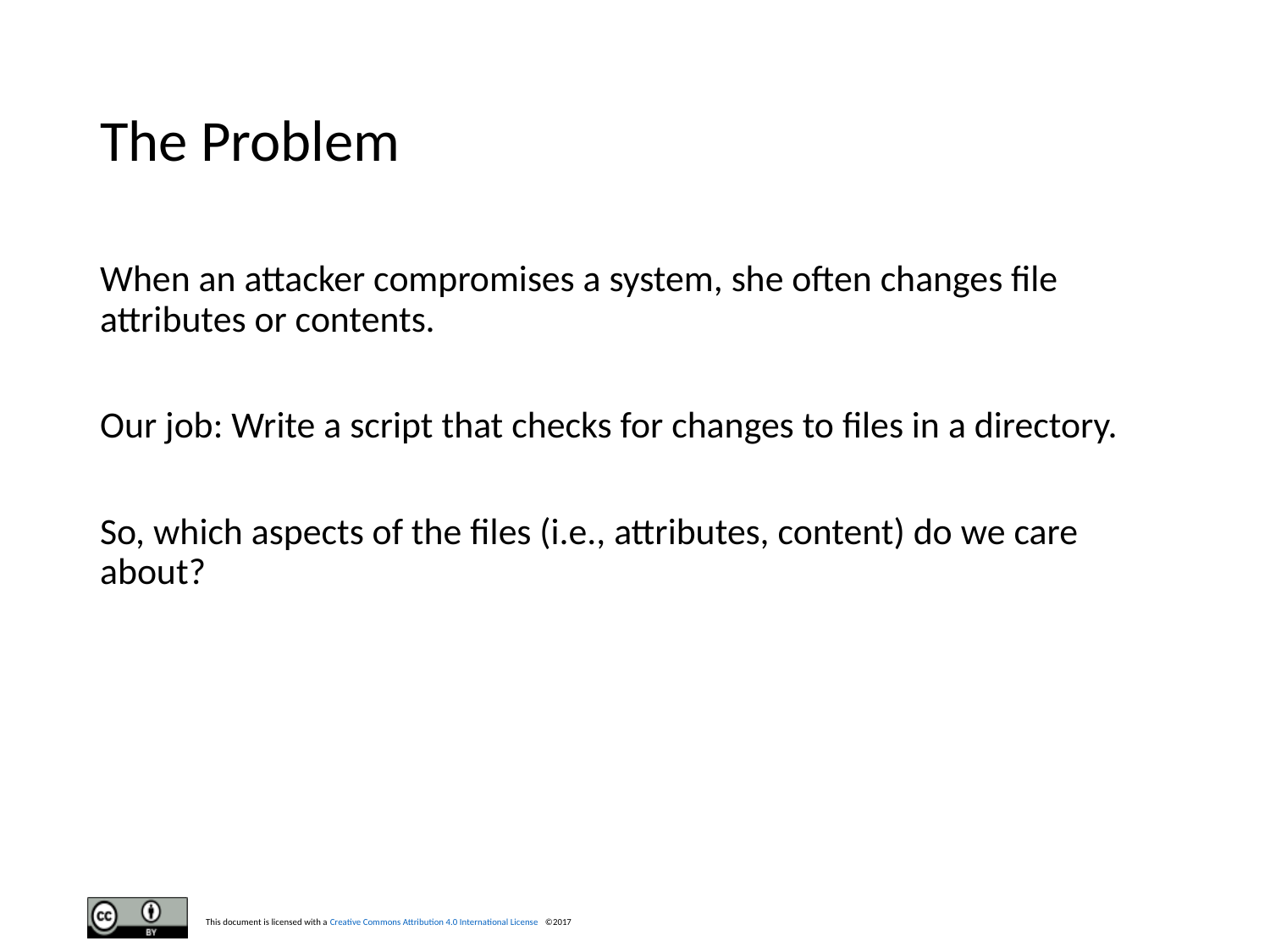

# The Problem
When an attacker compromises a system, she often changes file attributes or contents.

Our job: Write a script that checks for changes to files in a directory.

So, which aspects of the files (i.e., attributes, content) do we care about?